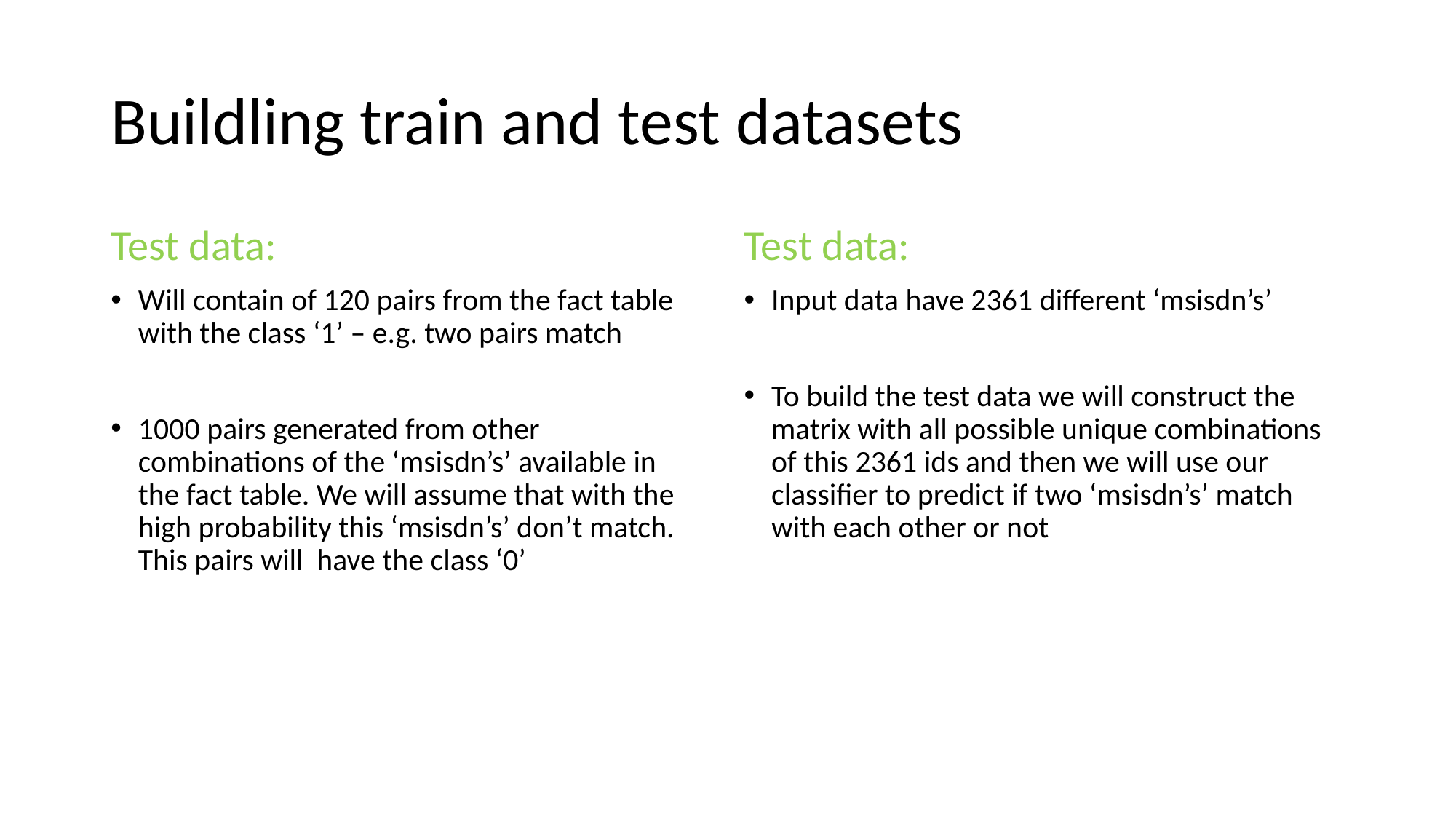

# Buildling train and test datasets
Test data:
Will contain of 120 pairs from the fact table with the class ‘1’ – e.g. two pairs match

1000 pairs generated from other combinations of the ‘msisdn’s’ available in the fact table. We will assume that with the high probability this ‘msisdn’s’ don’t match. This pairs will  have the class ‘0’
Test data:
Input data have 2361 different ‘msisdn’s’

To build the test data we will construct the matrix with all possible unique combinations of this 2361 ids and then we will use our classifier to predict if two ‘msisdn’s’ match with each other or not